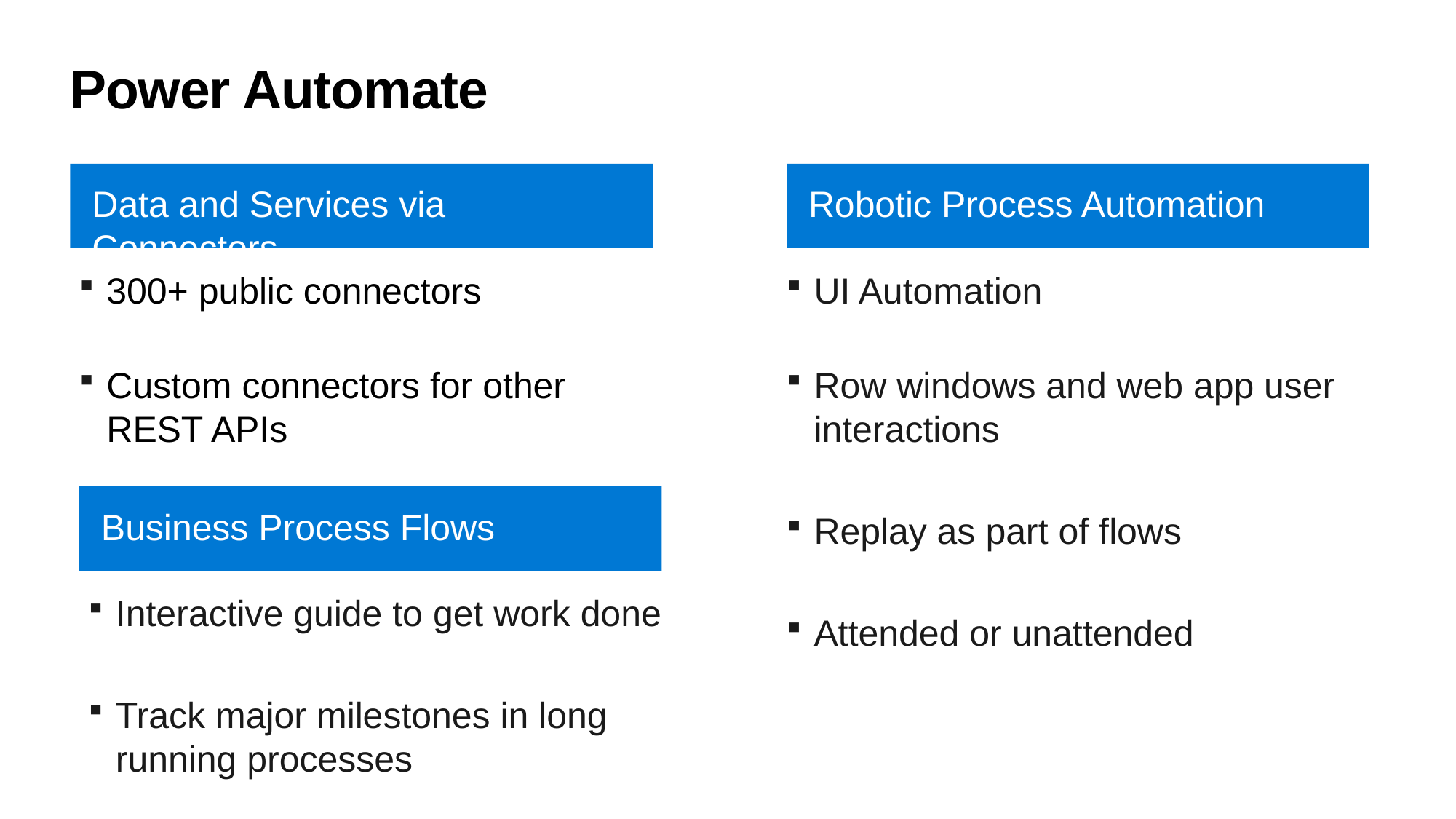

# Power Automate
Data and Services via Connectors
Robotic Process Automation
300+ public connectors
Custom connectors for other REST APIs
UI Automation
Row windows and web app user interactions

Replay as part of flows

Attended or unattended
Business Process Flows
Interactive guide to get work done

Track major milestones in long running processes